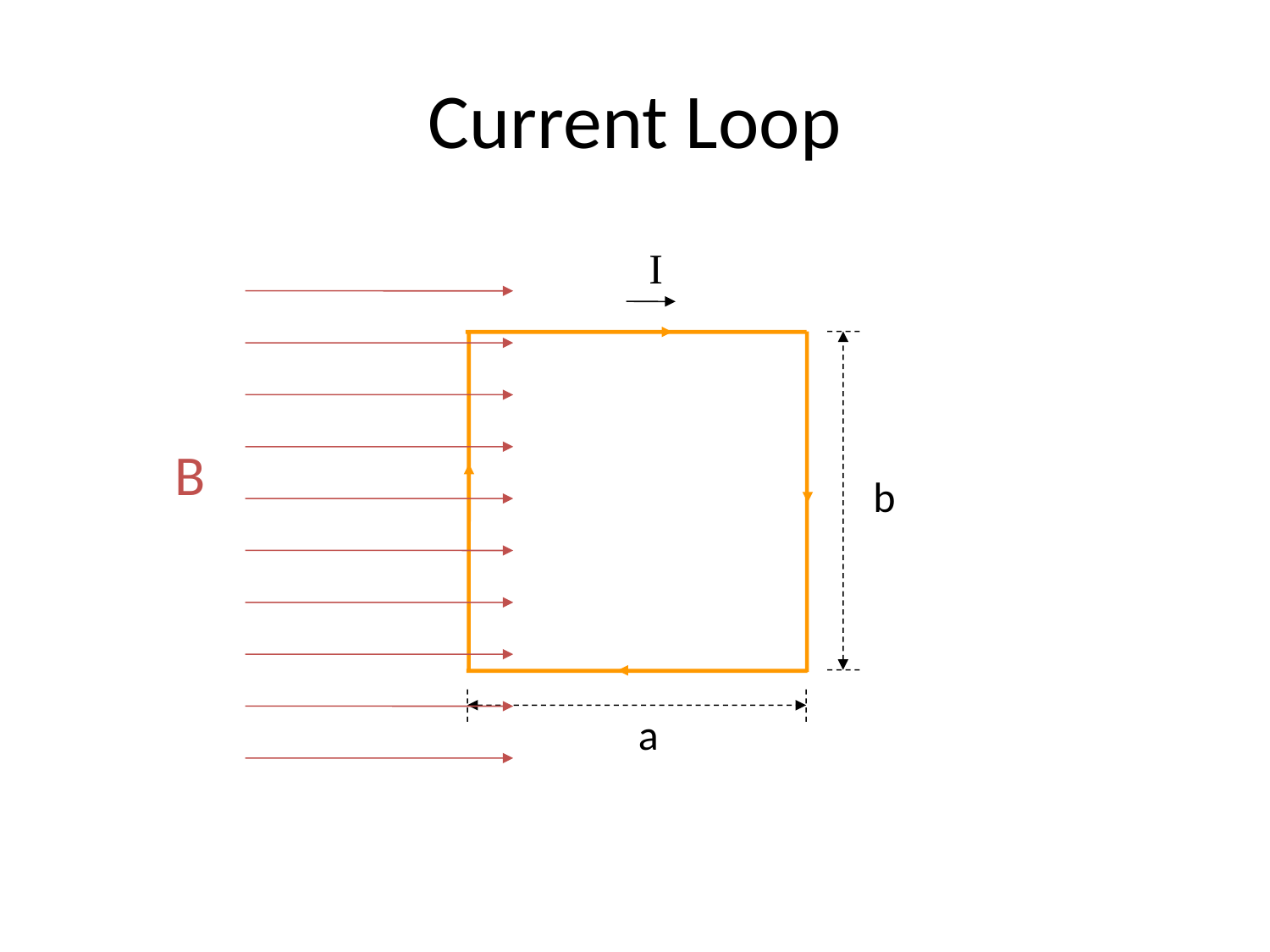

# Current Loop
I

B
b

a